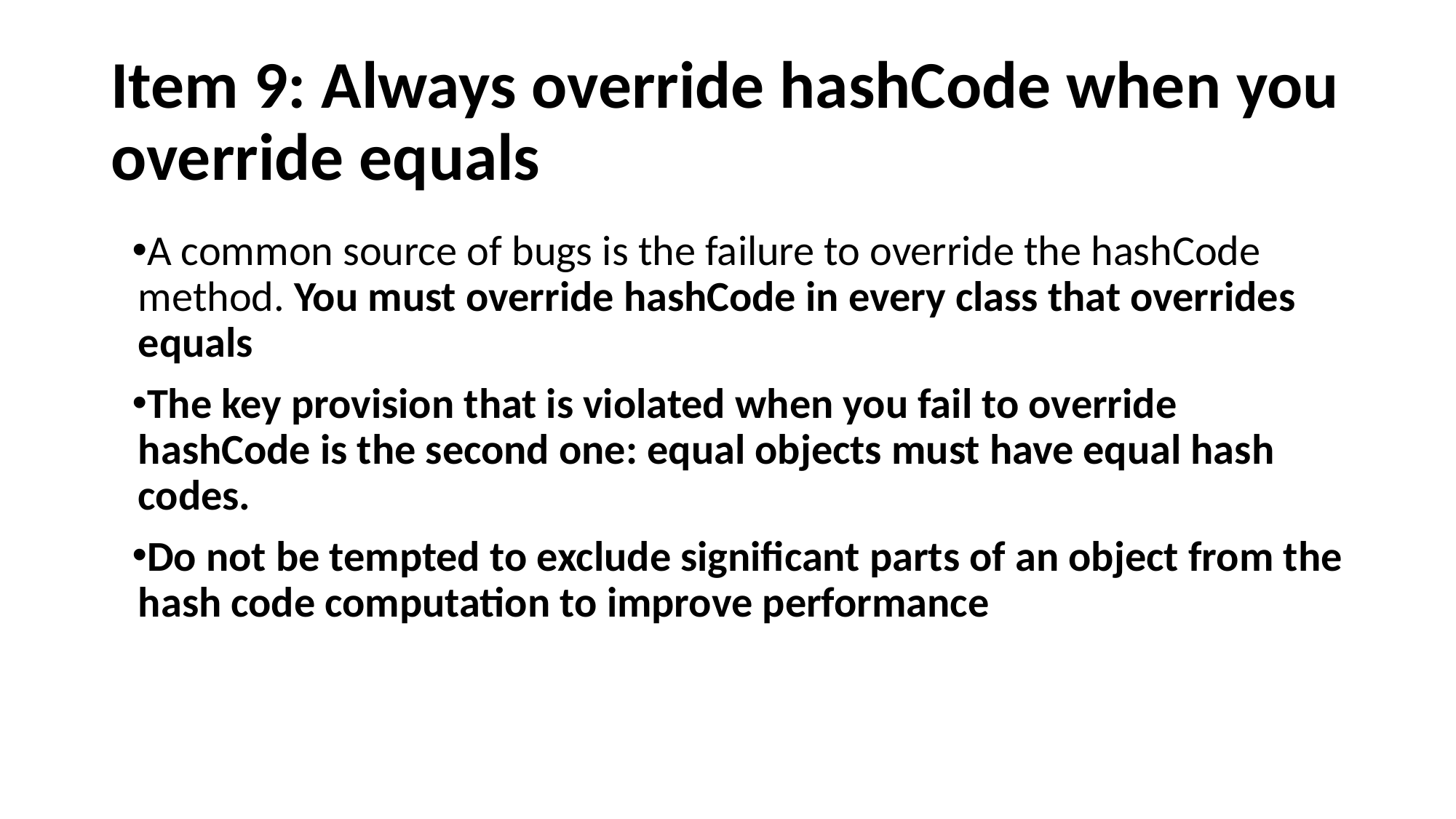

# Item 9: Always override hashCode when you override equals
A common source of bugs is the failure to override the hashCode method. You must override hashCode in every class that overrides equals
The key provision that is violated when you fail to override hashCode is the second one: equal objects must have equal hash codes.
Do not be tempted to exclude significant parts of an object from the hash code computation to improve performance